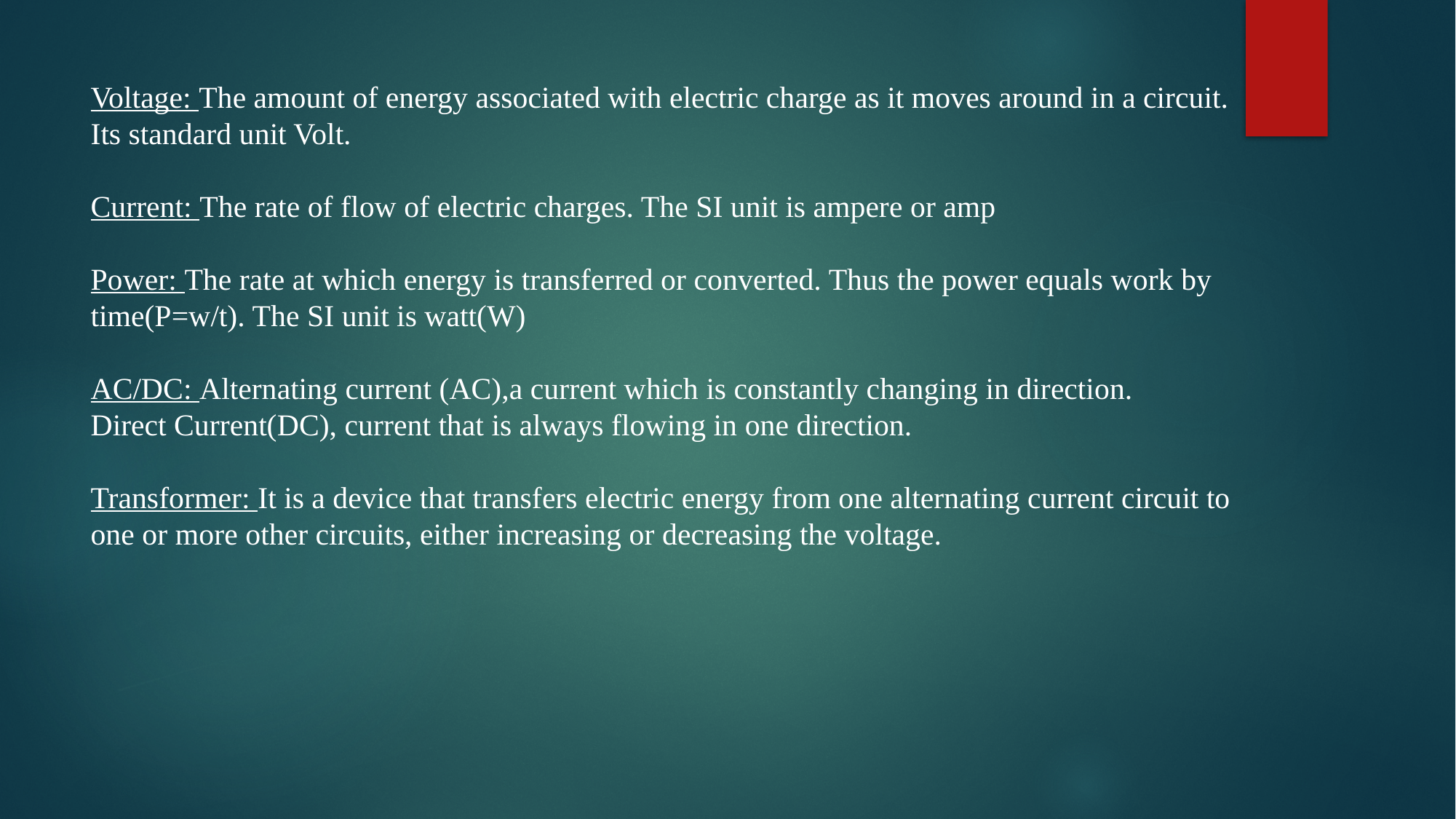

Voltage: The amount of energy associated with electric charge as it moves around in a circuit. Its standard unit Volt.

Current: The rate of flow of electric charges. The SI unit is ampere or amp

Power: The rate at which energy is transferred or converted. Thus the power equals work by time(P=w/t). The SI unit is watt(W)

AC/DC: Alternating current (AC),a current which is constantly changing in direction.
Direct Current(DC), current that is always flowing in one direction.

Transformer: It is a device that transfers electric energy from one alternating current circuit to one or more other circuits, either increasing or decreasing the voltage.